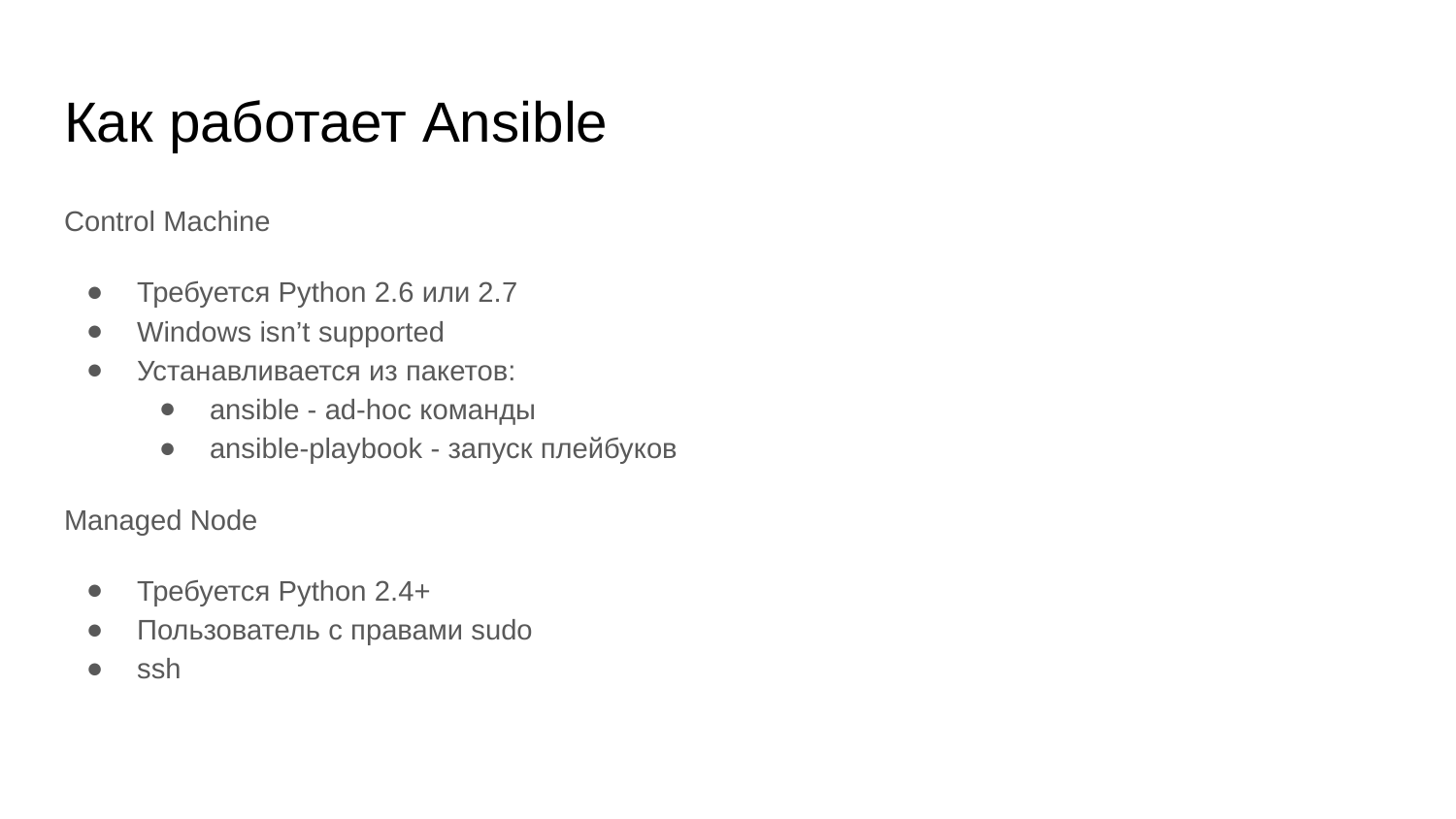

# Как работает Ansible
Control Machine
Требуется Python 2.6 или 2.7
Windows isn’t supported
Устанавливается из пакетов:
ansible - ad-hoc команды
ansible-playbook - запуск плейбуков
Managed Node
Требуется Python 2.4+
Пользователь с правами sudo
ssh